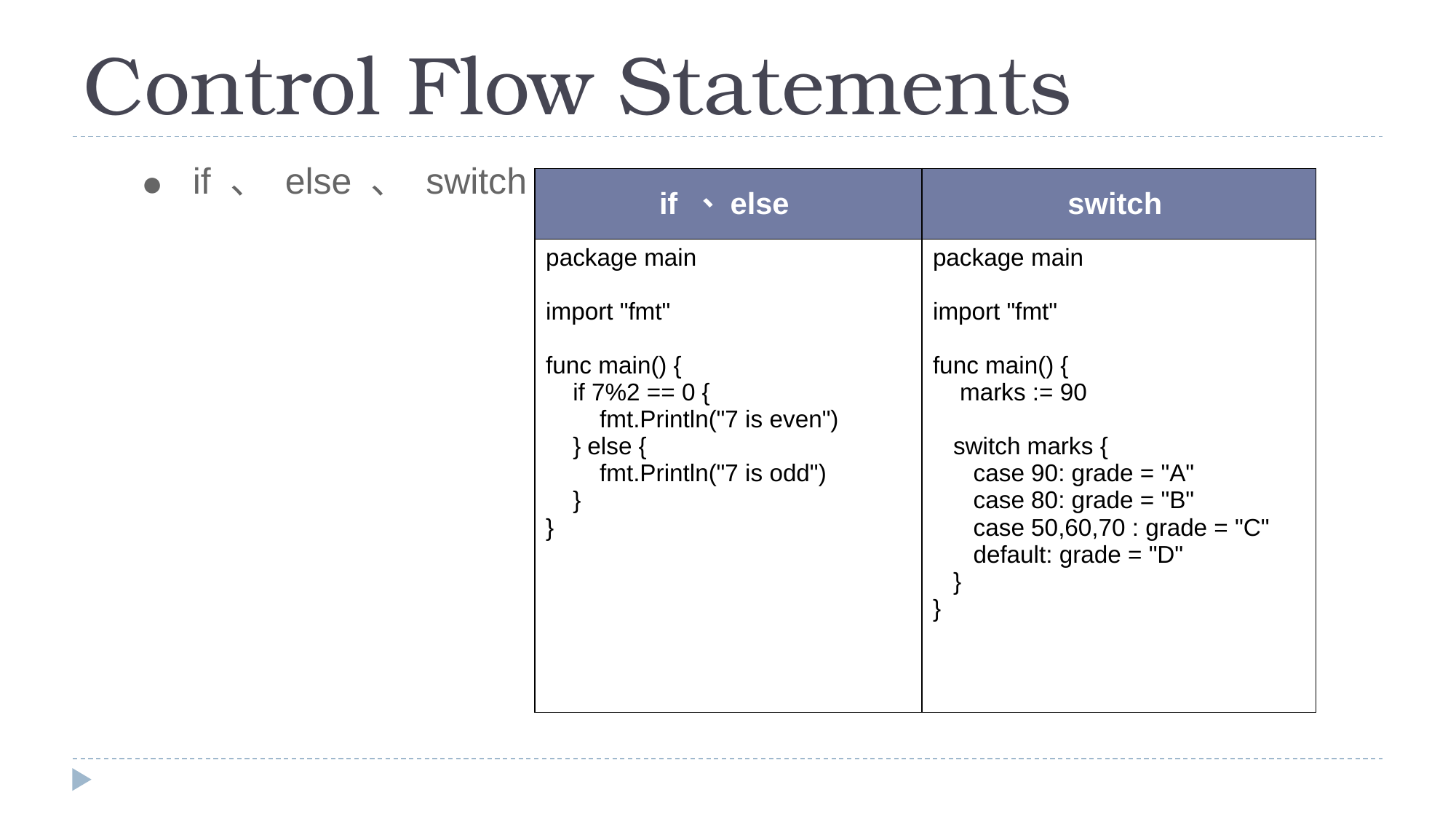

# Control Flow Statements
if 、 else 、 switch
| if 、else | switch |
| --- | --- |
| package main import "fmt" func main() { if 7%2 == 0 { fmt.Println("7 is even") } else { fmt.Println("7 is odd") } } | package main import "fmt" func main() { marks := 90 switch marks { case 90: grade = "A" case 80: grade = "B" case 50,60,70 : grade = "C" default: grade = "D" } } |